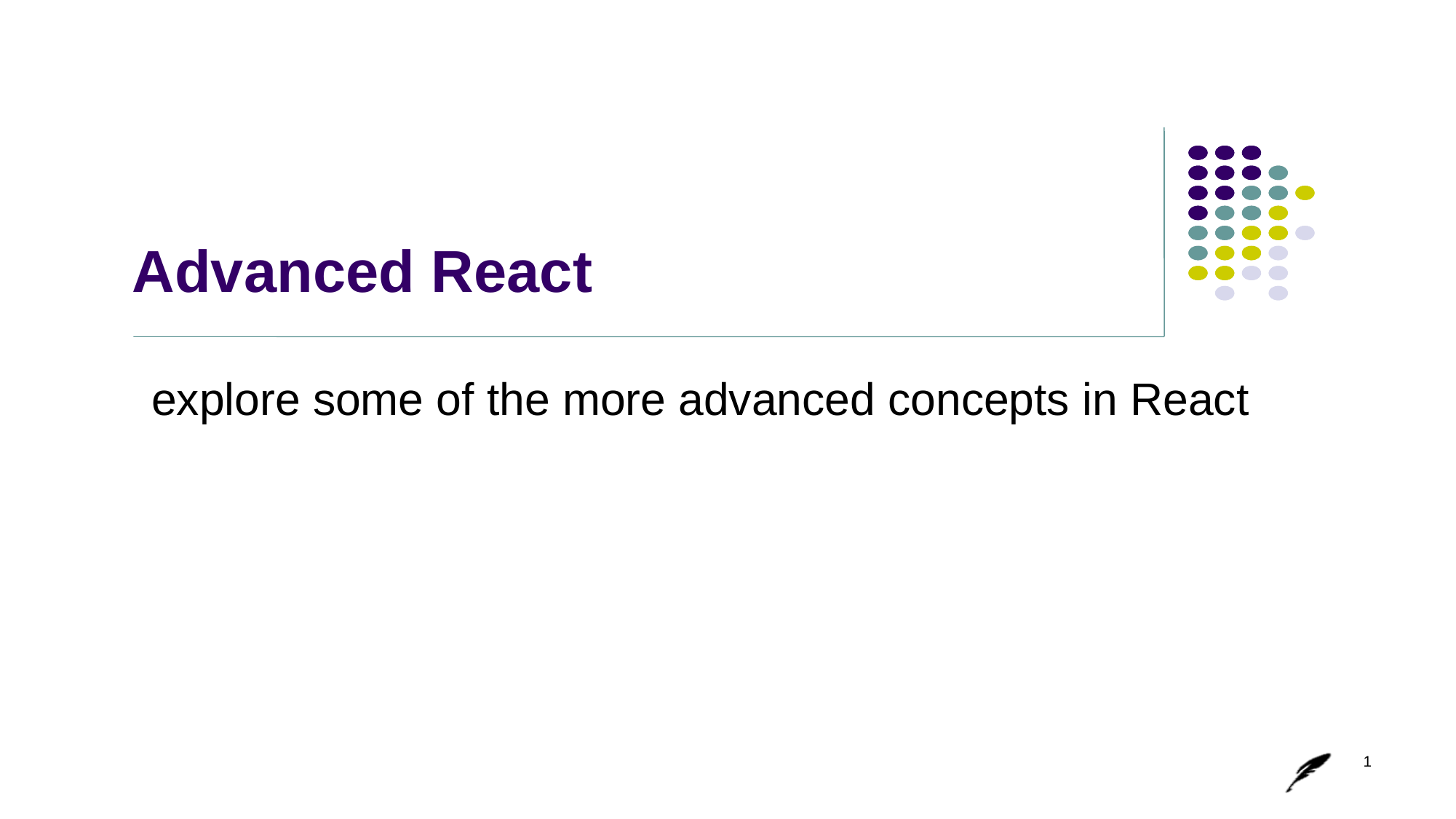

# Advanced React
explore some of the more advanced concepts in React
1